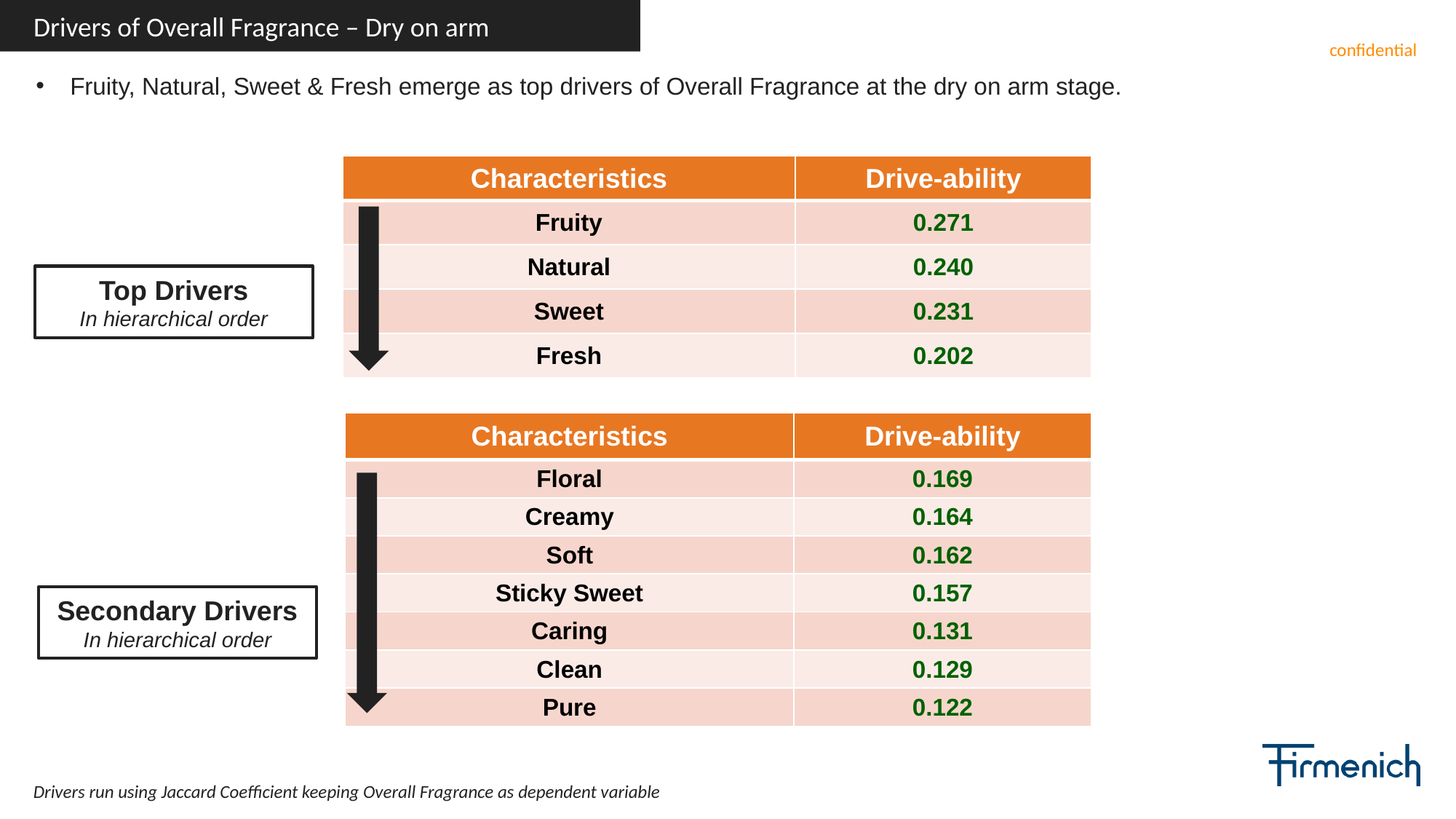

Drivers of Overall Fragrance – Dry on arm
Fruity, Natural, Sweet & Fresh emerge as top drivers of Overall Fragrance at the dry on arm stage.

| Characteristics | Drive-ability |
| --- | --- |
| Fruity | 0.271 |
| Natural | 0.240 |
| Sweet | 0.231 |
| Fresh | 0.202 |

Top Drivers
In hierarchical order
| Characteristics | Drive-ability |
| --- | --- |
| Floral | 0.169 |
| Creamy | 0.164 |
| Soft | 0.162 |
| Sticky Sweet | 0.157 |
| Caring | 0.131 |
| Clean | 0.129 |
| Pure | 0.122 |

Secondary Drivers
In hierarchical order
Drivers run using Jaccard Coefficient keeping Overall Fragrance as dependent variable